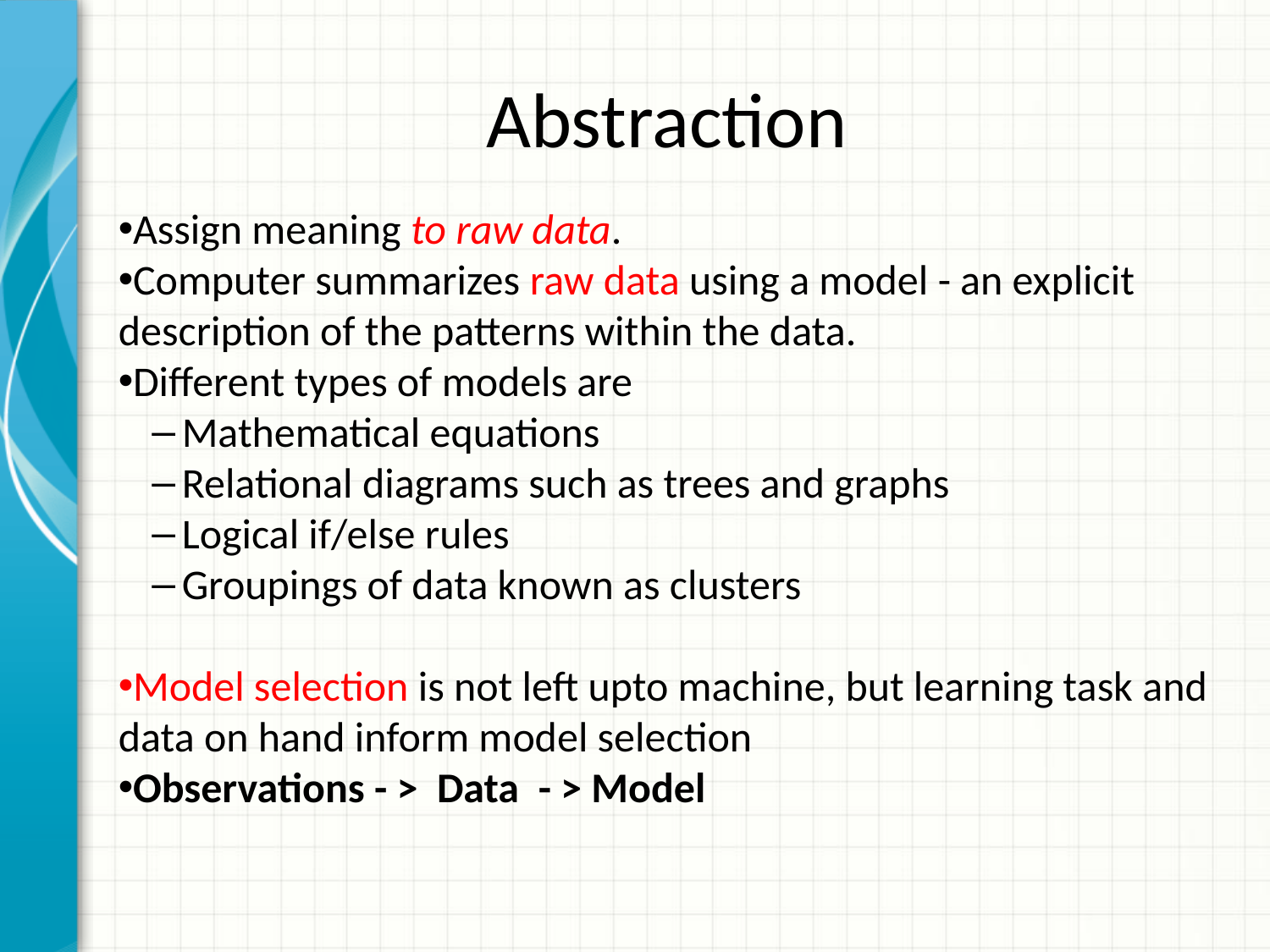

Abstraction
Assign meaning to raw data.
Computer summarizes raw data using a model - an explicit description of the patterns within the data.
Different types of models are
Mathematical equations
Relational diagrams such as trees and graphs
Logical if/else rules
Groupings of data known as clusters

Model selection is not left upto machine, but learning task and data on hand inform model selection
Observations - >  Data  - > Model